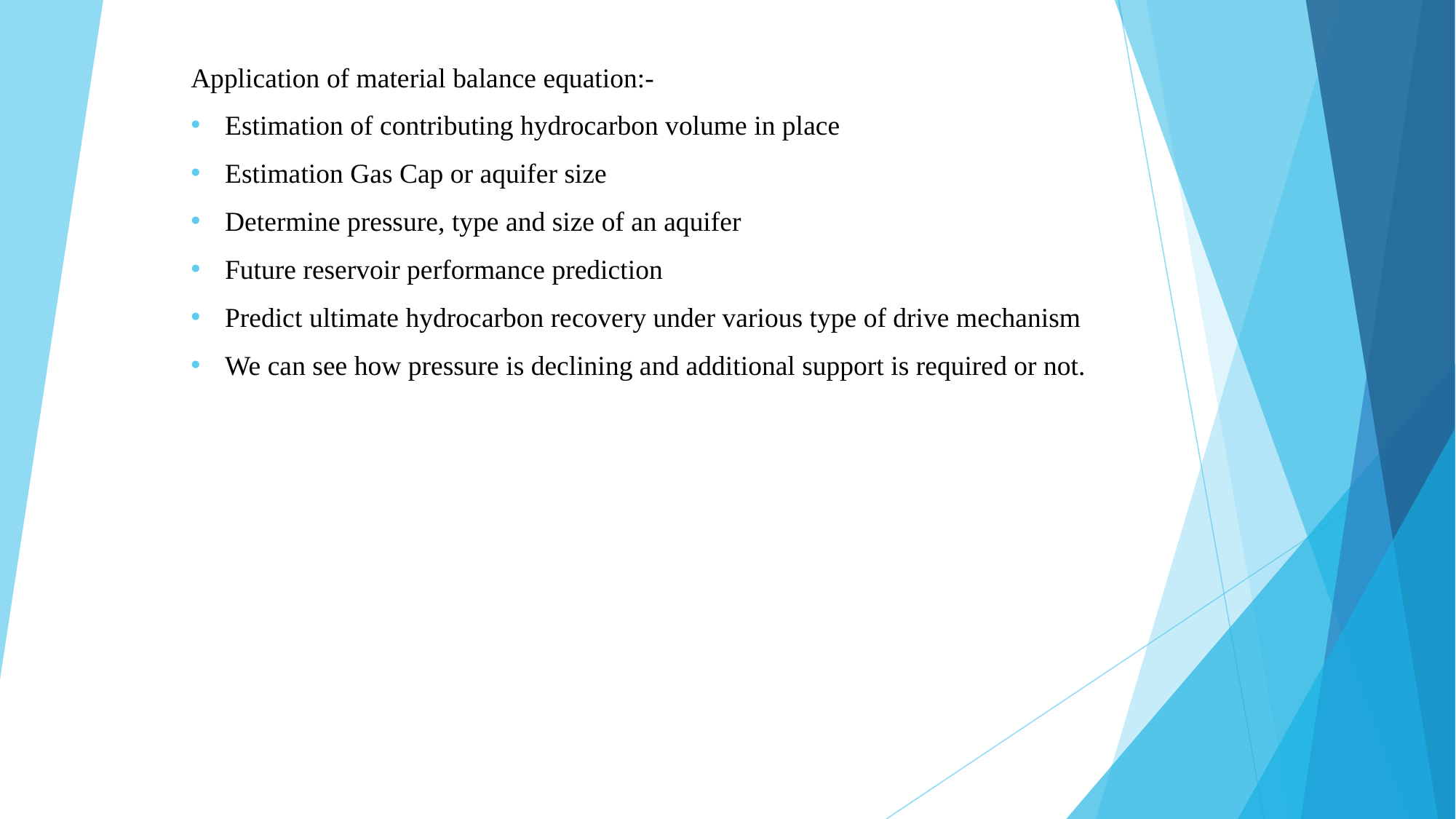

Application of material balance equation:-
Estimation of contributing hydrocarbon volume in place
Estimation Gas Cap or aquifer size
Determine pressure, type and size of an aquifer
Future reservoir performance prediction
Predict ultimate hydrocarbon recovery under various type of drive mechanism
We can see how pressure is declining and additional support is required or not.